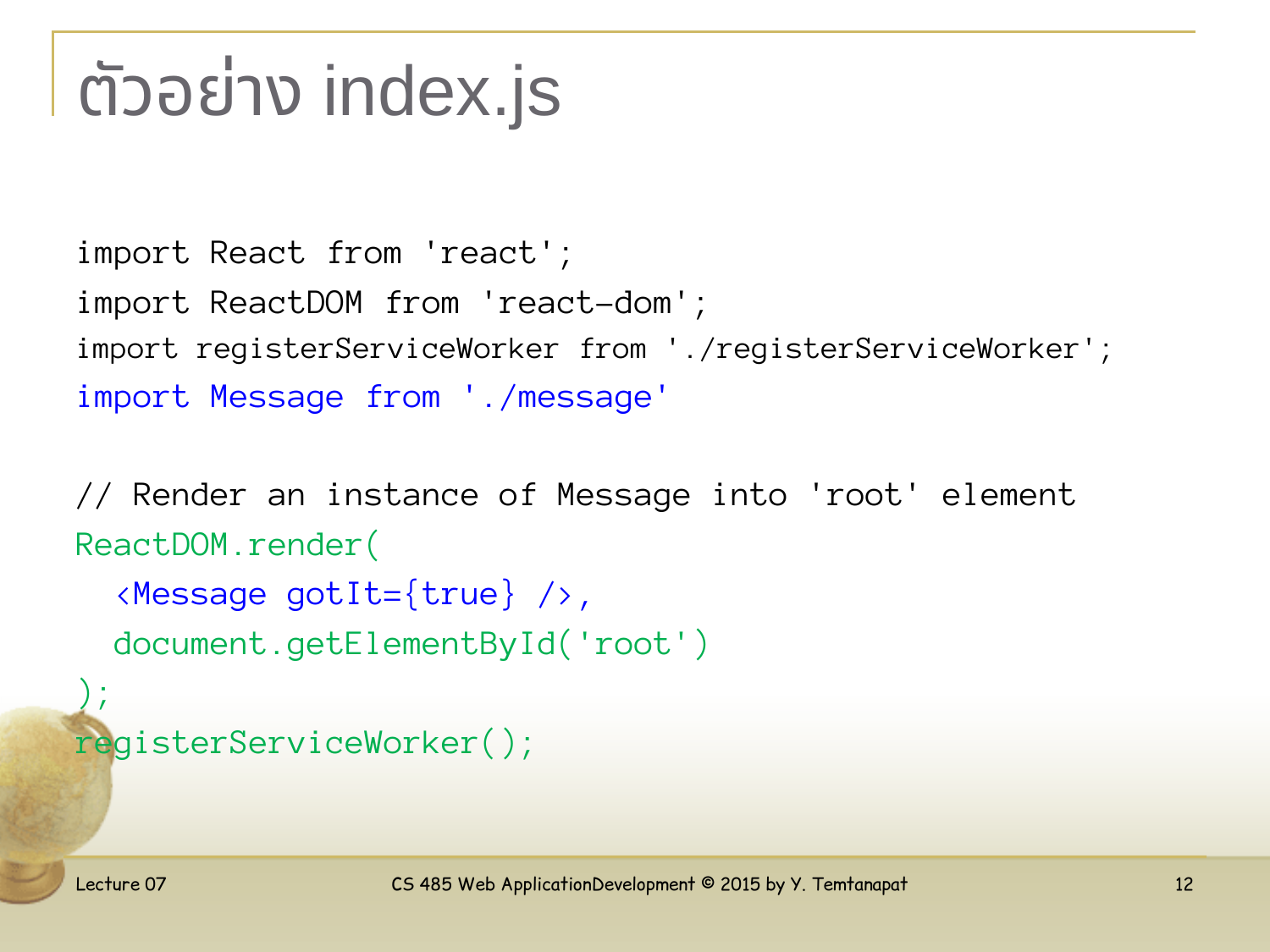

# ตัวอย่าง index.js
import React from 'react';
import ReactDOM from 'react-dom';
import registerServiceWorker from './registerServiceWorker';
import Message from './message'

// Render an instance of Message into 'root' element
ReactDOM.render(
  <Message gotIt={true} />,
  document.getElementById('root')
);
registerServiceWorker();
Lecture 07
CS 485 Web ApplicationDevelopment © 2015 by Y. Temtanapat
12